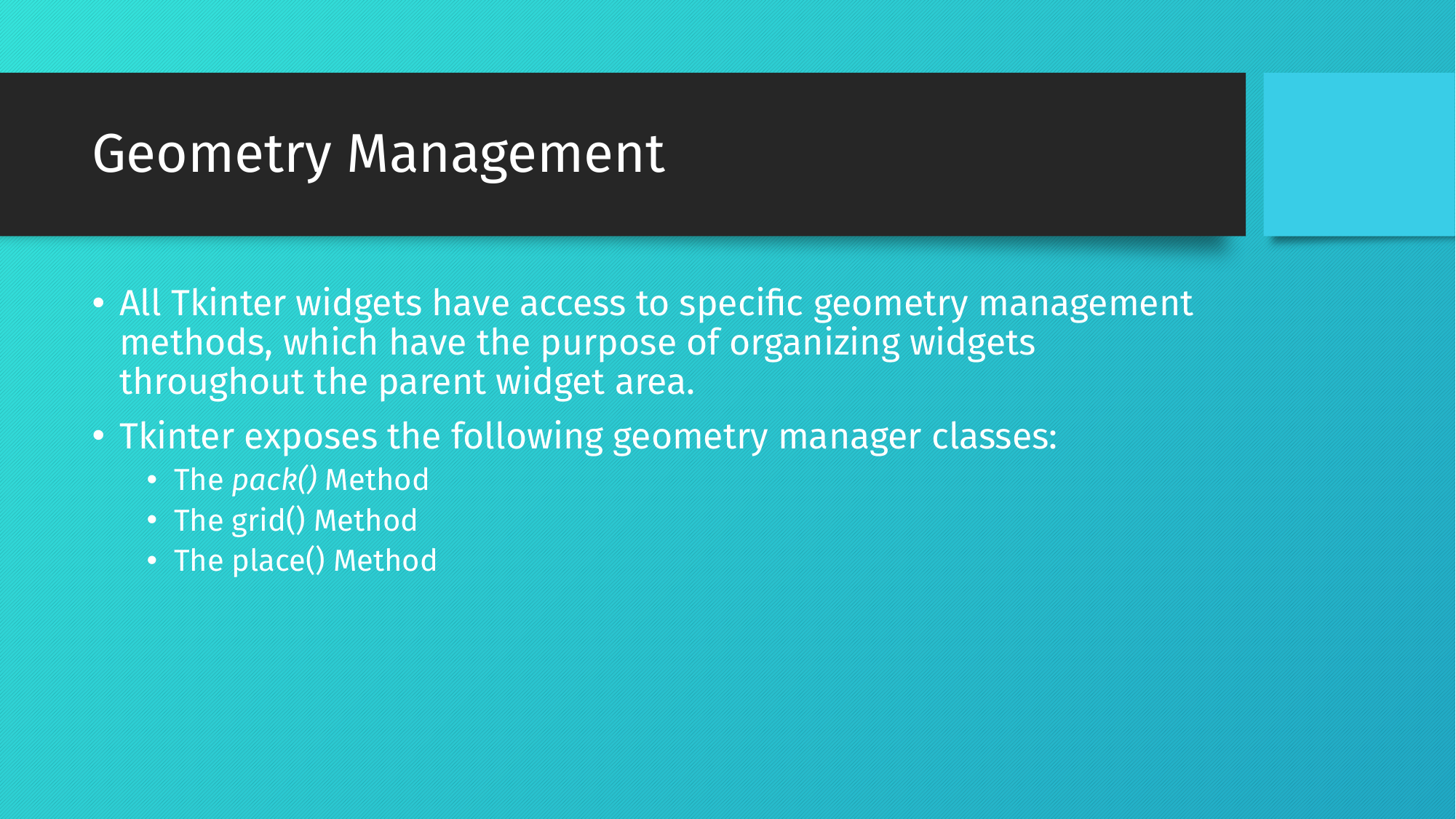

# Geometry Management
All Tkinter widgets have access to specific geometry management methods, which have the purpose of organizing widgets throughout the parent widget area.
Tkinter exposes the following geometry manager classes:
The pack() Method
The grid() Method
The place() Method